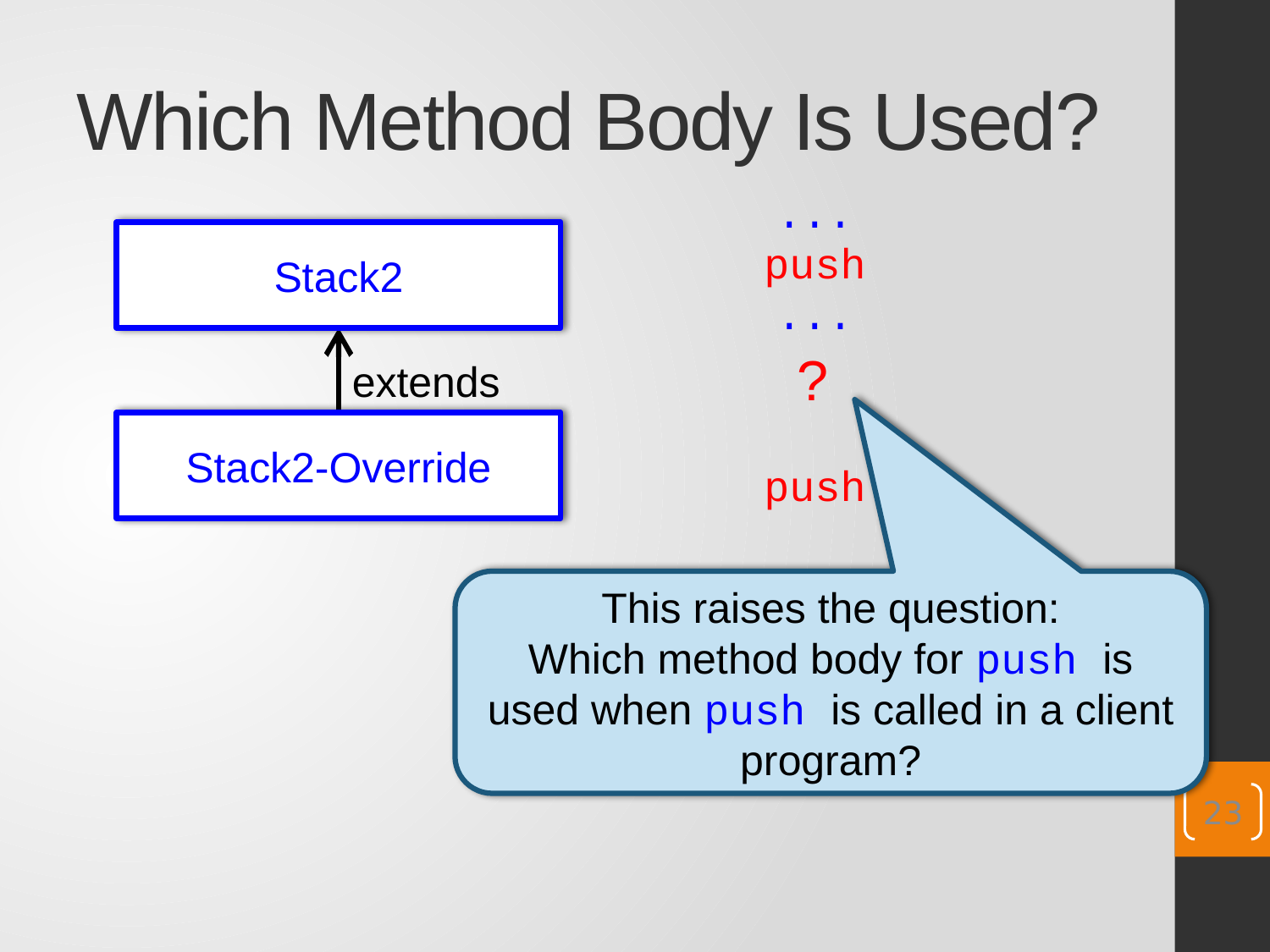

# Which Method Body Is Used?
...
push
...
Stack2
?
extends

push
Stack2-Override
This raises the question:
Which method body for push is used when push is called in a client program?
23